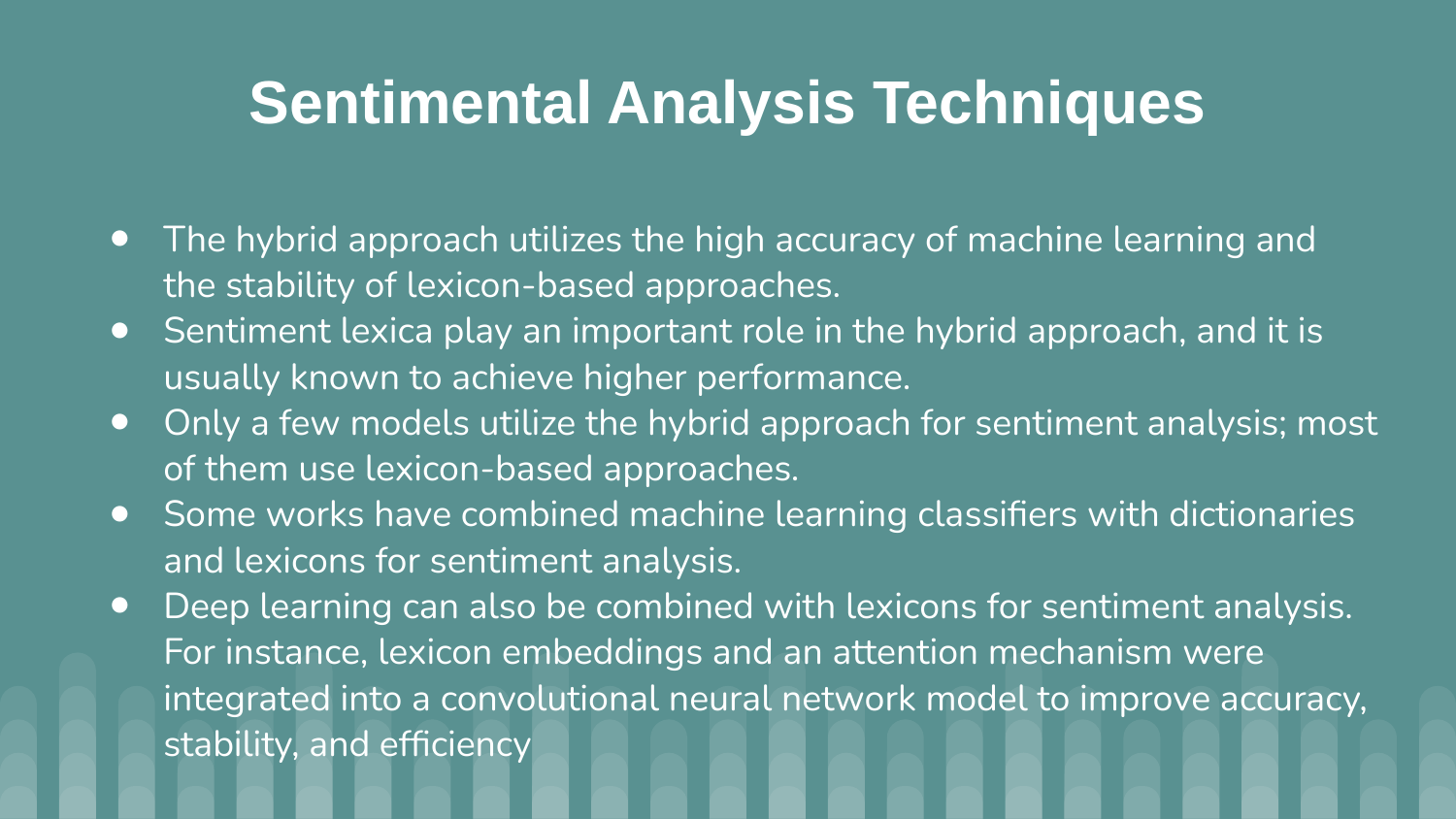

# Sentimental Analysis Techniques
The hybrid approach utilizes the high accuracy of machine learning and the stability of lexicon-based approaches.
Sentiment lexica play an important role in the hybrid approach, and it is usually known to achieve higher performance.
Only a few models utilize the hybrid approach for sentiment analysis; most of them use lexicon-based approaches.
Some works have combined machine learning classifiers with dictionaries and lexicons for sentiment analysis.
Deep learning can also be combined with lexicons for sentiment analysis. For instance, lexicon embeddings and an attention mechanism were integrated into a convolutional neural network model to improve accuracy, stability, and efficiency